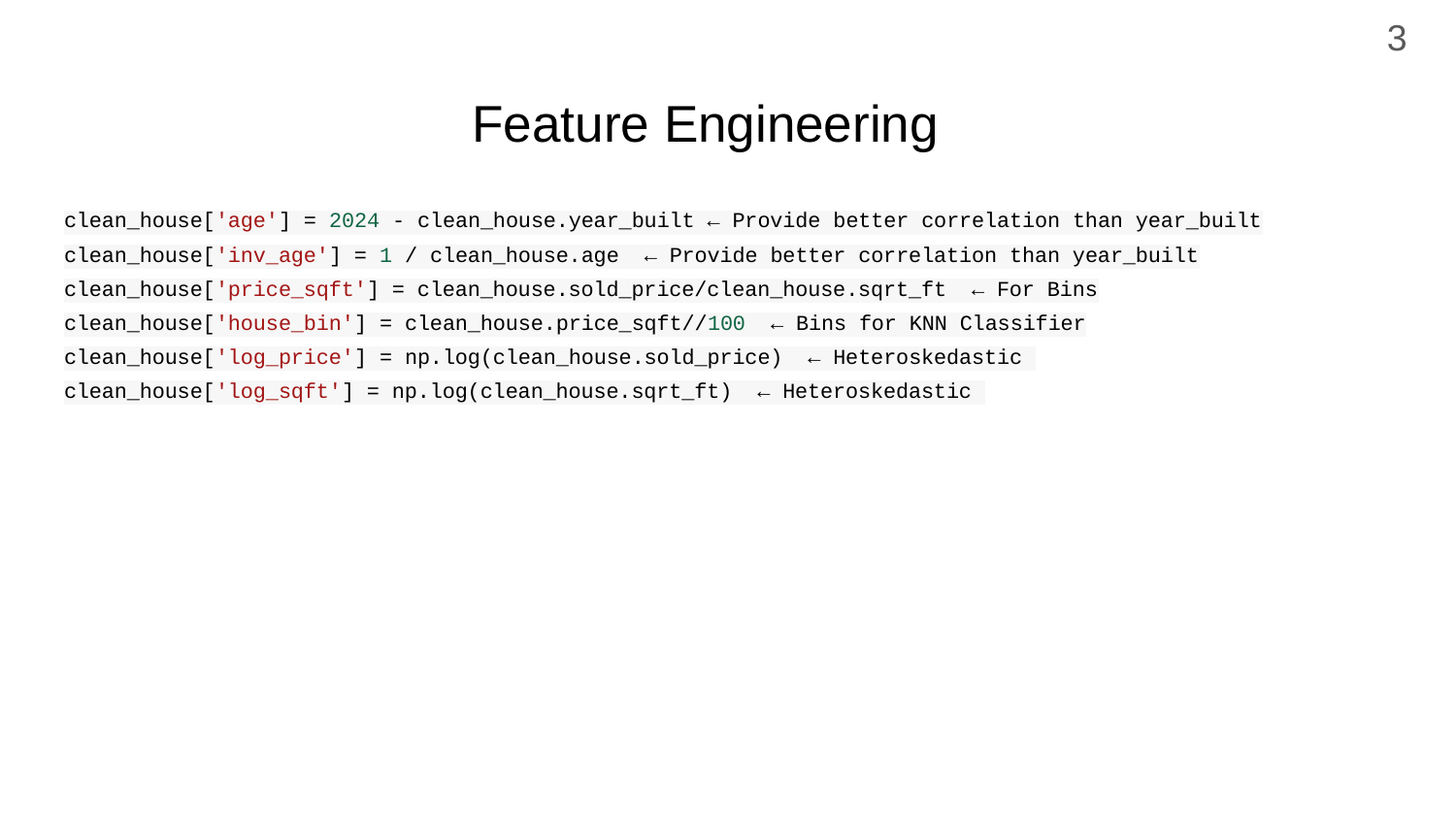

3
# Feature Engineering
clean_house['age'] = 2024 - clean_house.year_built ← Provide better correlation than year_built
clean_house['inv_age'] = 1 / clean_house.age  ← Provide better correlation than year_built
clean_house['price_sqft'] = clean_house.sold_price/clean_house.sqrt_ft  ← For Bins
clean_house['house_bin'] = clean_house.price_sqft//100  ← Bins for KNN Classifier
clean_house['log_price'] = np.log(clean_house.sold_price)  ← Heteroskedastic
clean_house['log_sqft'] = np.log(clean_house.sqrt_ft)  ← Heteroskedastic